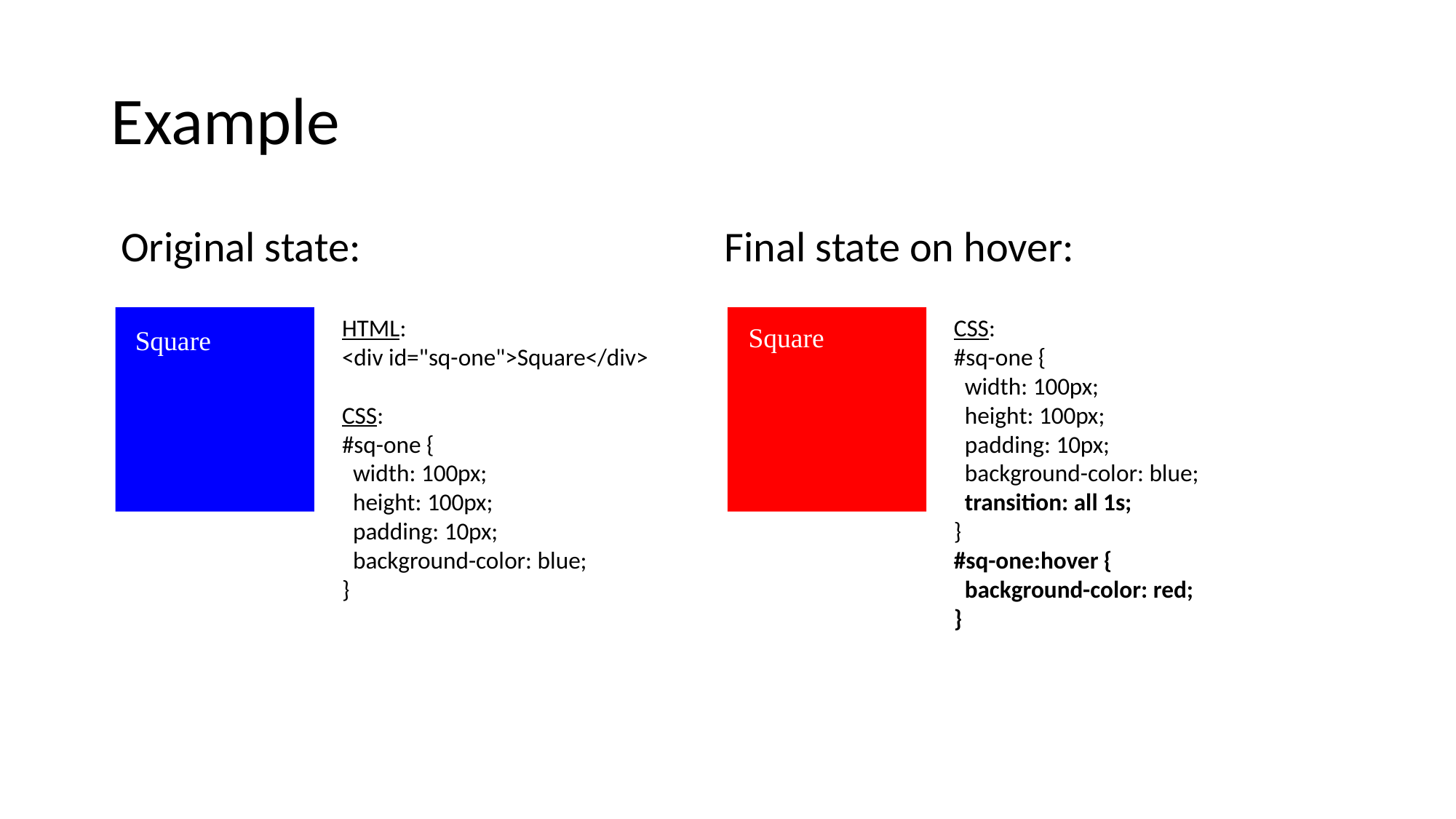

# Example
Original state:			      Final state on hover:
HTML:
<div id="sq-one">Square</div>

CSS:
#sq-one {
  width: 100px;
  height: 100px;
  padding: 10px;
  background-color: blue;
}

CSS:
#sq-one {
  width: 100px;
  height: 100px;
  padding: 10px;
  background-color: blue;
  transition: all 1s;
}
#sq-one:hover {
  background-color: red;
}

Square
Square